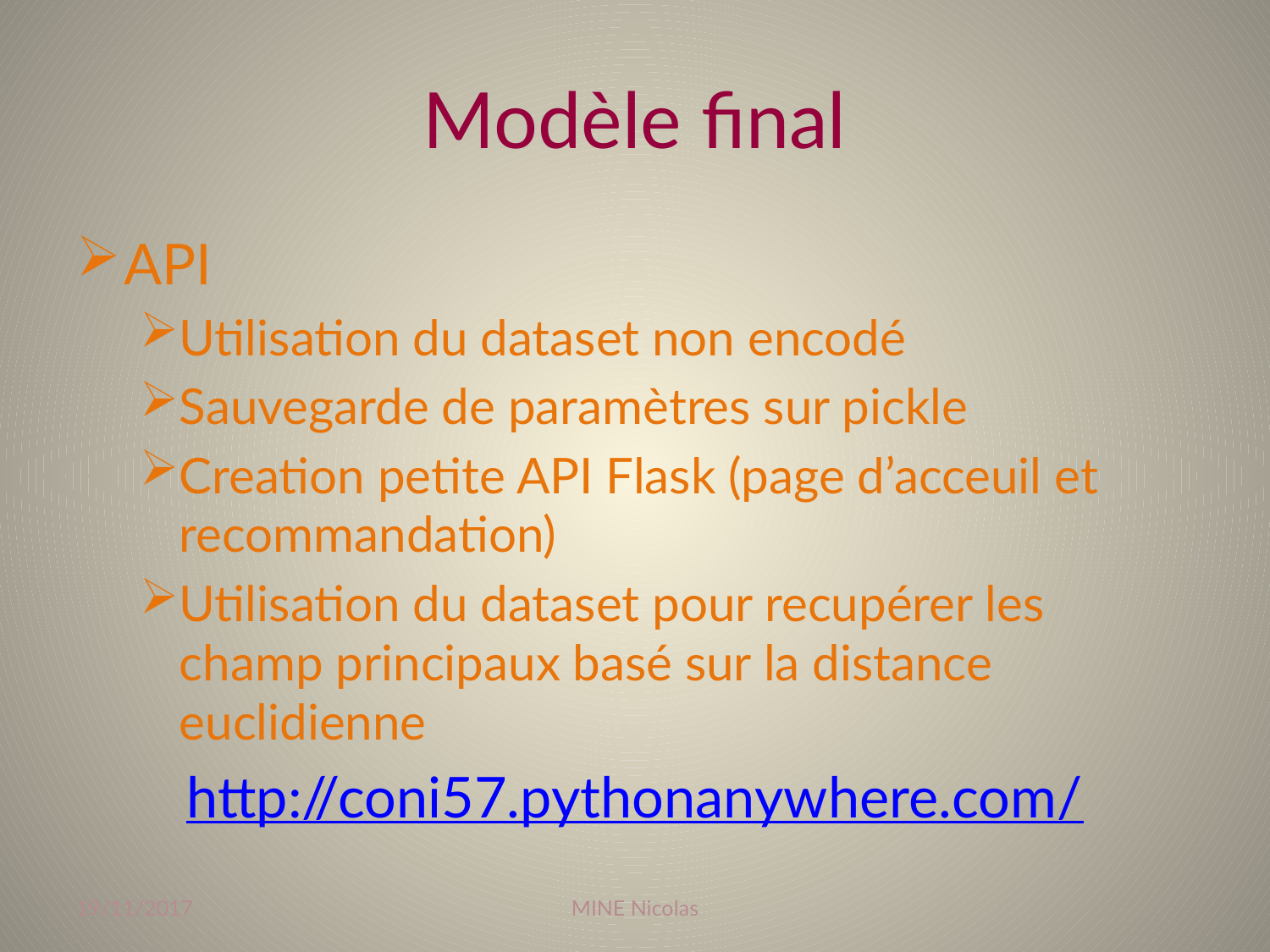

# Modèle final
API
Utilisation du dataset non encodé
Sauvegarde de paramètres sur pickle
Creation petite API Flask (page d’acceuil et recommandation)
Utilisation du dataset pour recupérer les champ principaux basé sur la distance euclidienne
http://coni57.pythonanywhere.com/
19/11/2017
MINE Nicolas